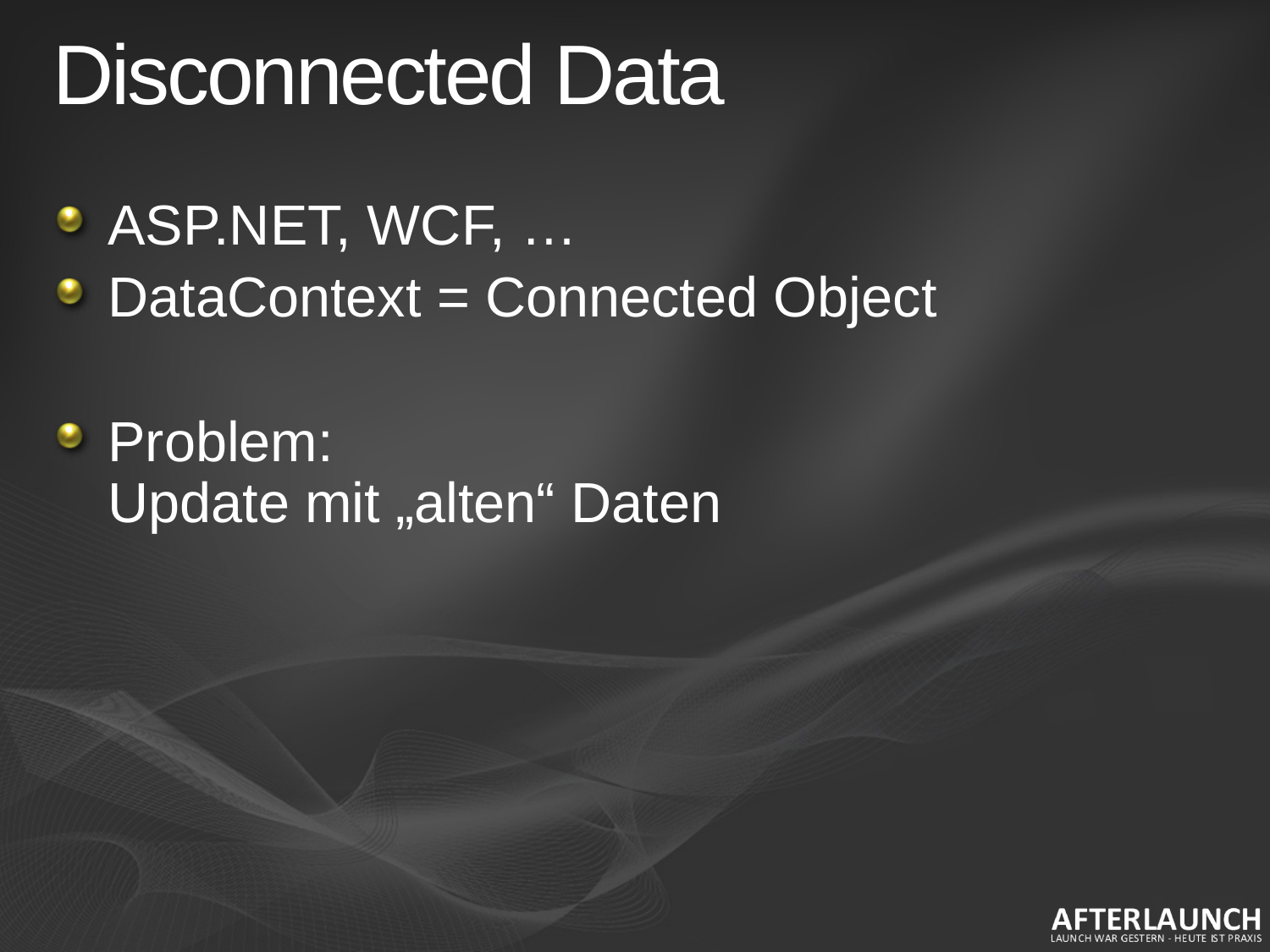

# Disconnected Data
ASP.NET, WCF, …
DataContext = Connected Object

Problem:
Update mit „alten“ Daten